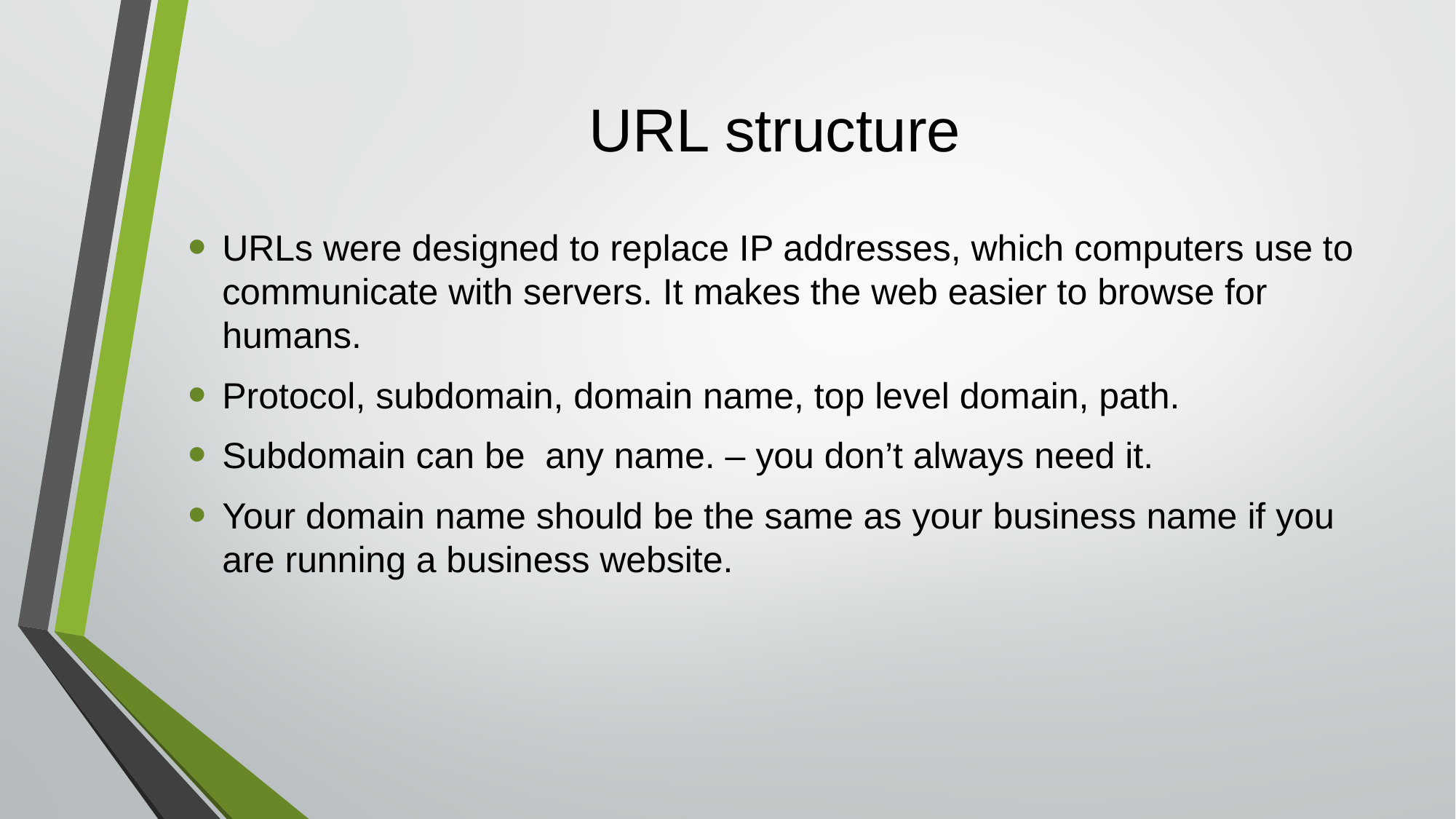

# URL structure
URLs were designed to replace IP addresses, which computers use to communicate with servers. It makes the web easier to browse for humans.
Protocol, subdomain, domain name, top level domain, path.
Subdomain can be  any name. – you don’t always need it.
Your domain name should be the same as your business name if you are running a business website.